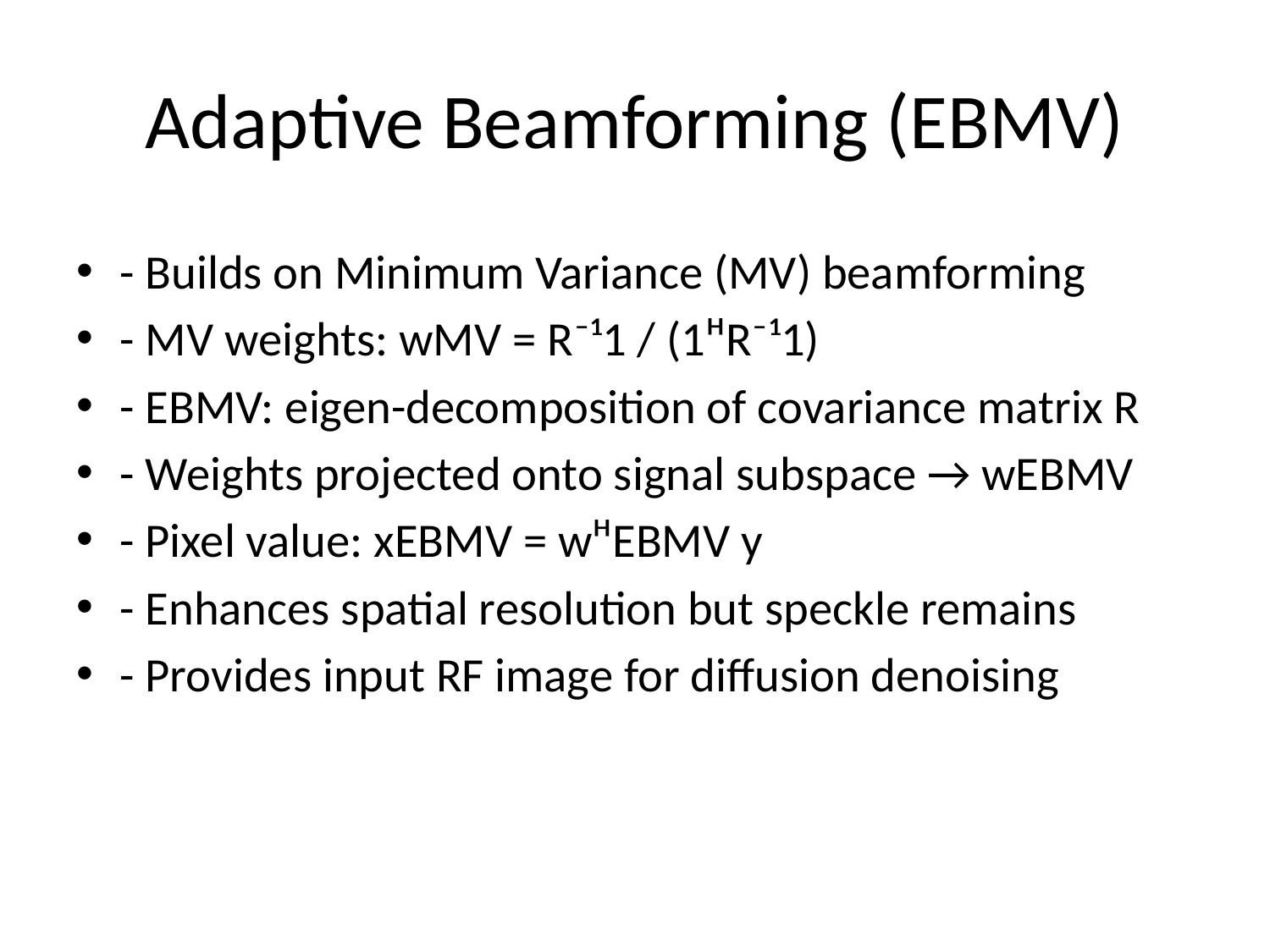

# Adaptive Beamforming (EBMV)
- Builds on Minimum Variance (MV) beamforming
- MV weights: wMV = R⁻¹1 / (1ᴴR⁻¹1)
- EBMV: eigen-decomposition of covariance matrix R
- Weights projected onto signal subspace → wEBMV
- Pixel value: xEBMV = wᴴEBMV y
- Enhances spatial resolution but speckle remains
- Provides input RF image for diffusion denoising